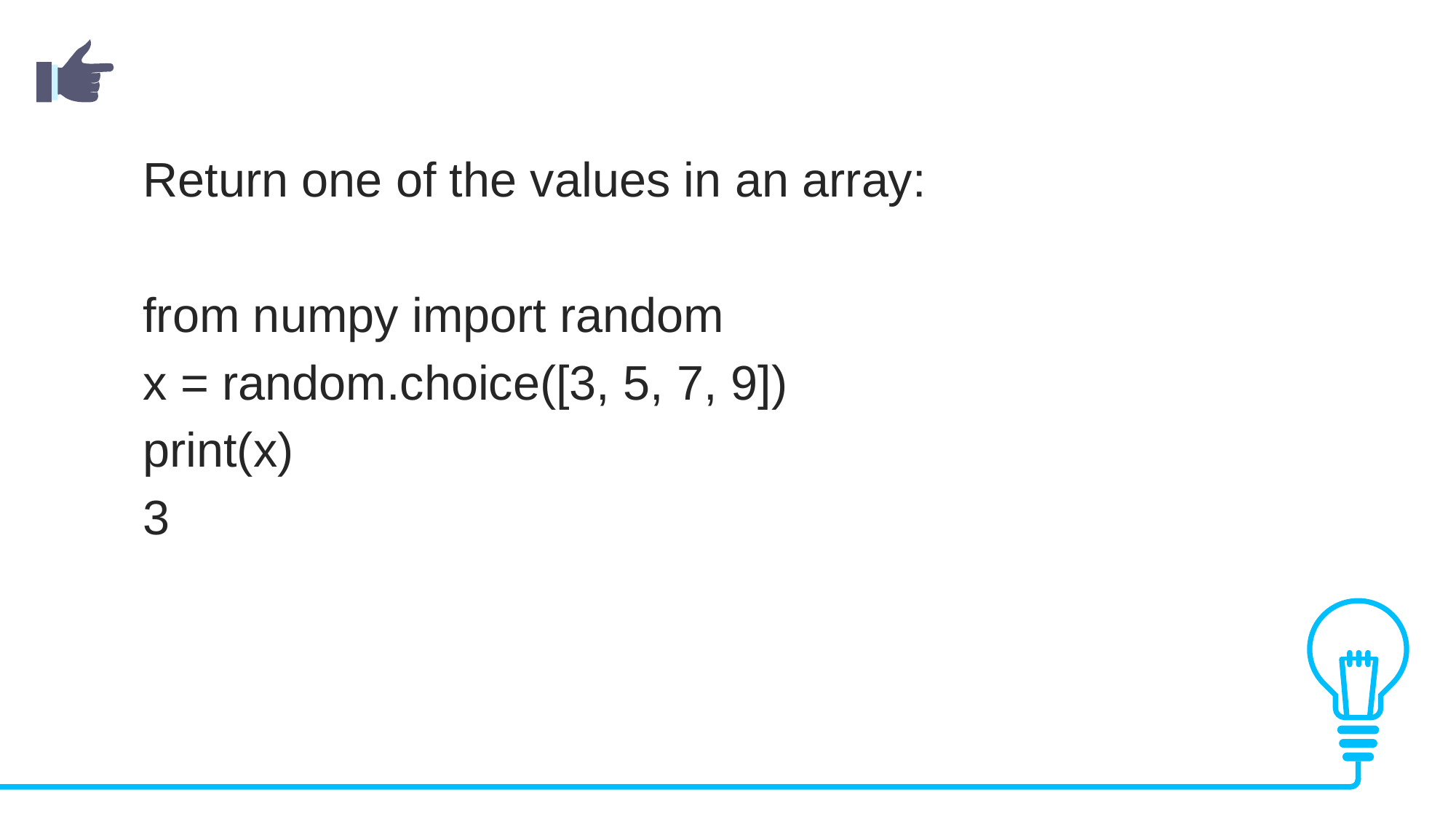

Return one of the values in an array:

from numpy import random
x = random.choice([3, 5, 7, 9])
print(x)
3